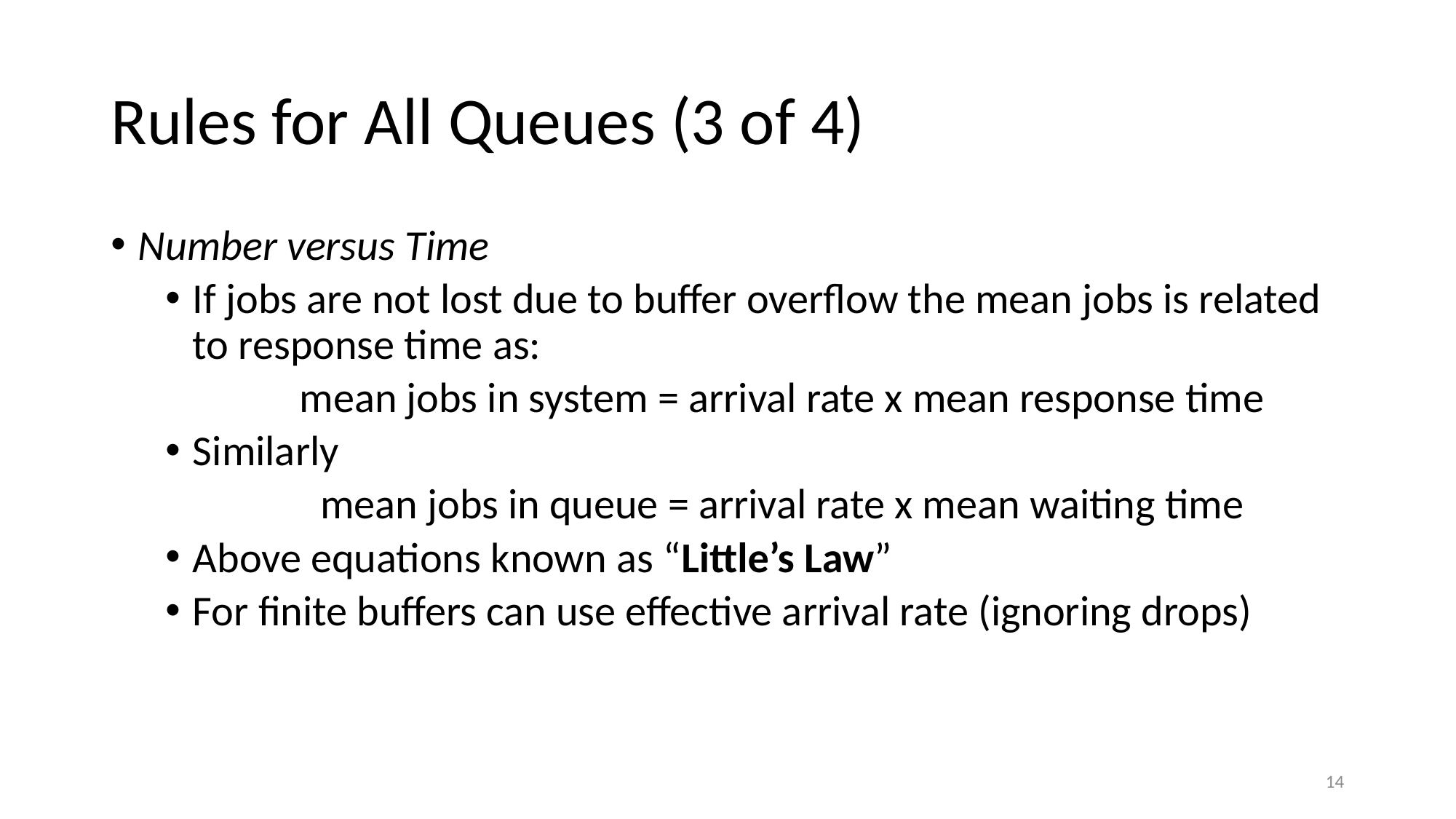

# Rules for All Queues (3 of 4)
Number versus Time
If jobs are not lost due to buffer overflow the mean jobs is related to response time as:
mean jobs in system = arrival rate x mean response time
Similarly
mean jobs in queue = arrival rate x mean waiting time
Above equations known as “Little’s Law”
For finite buffers can use effective arrival rate (ignoring drops)
14